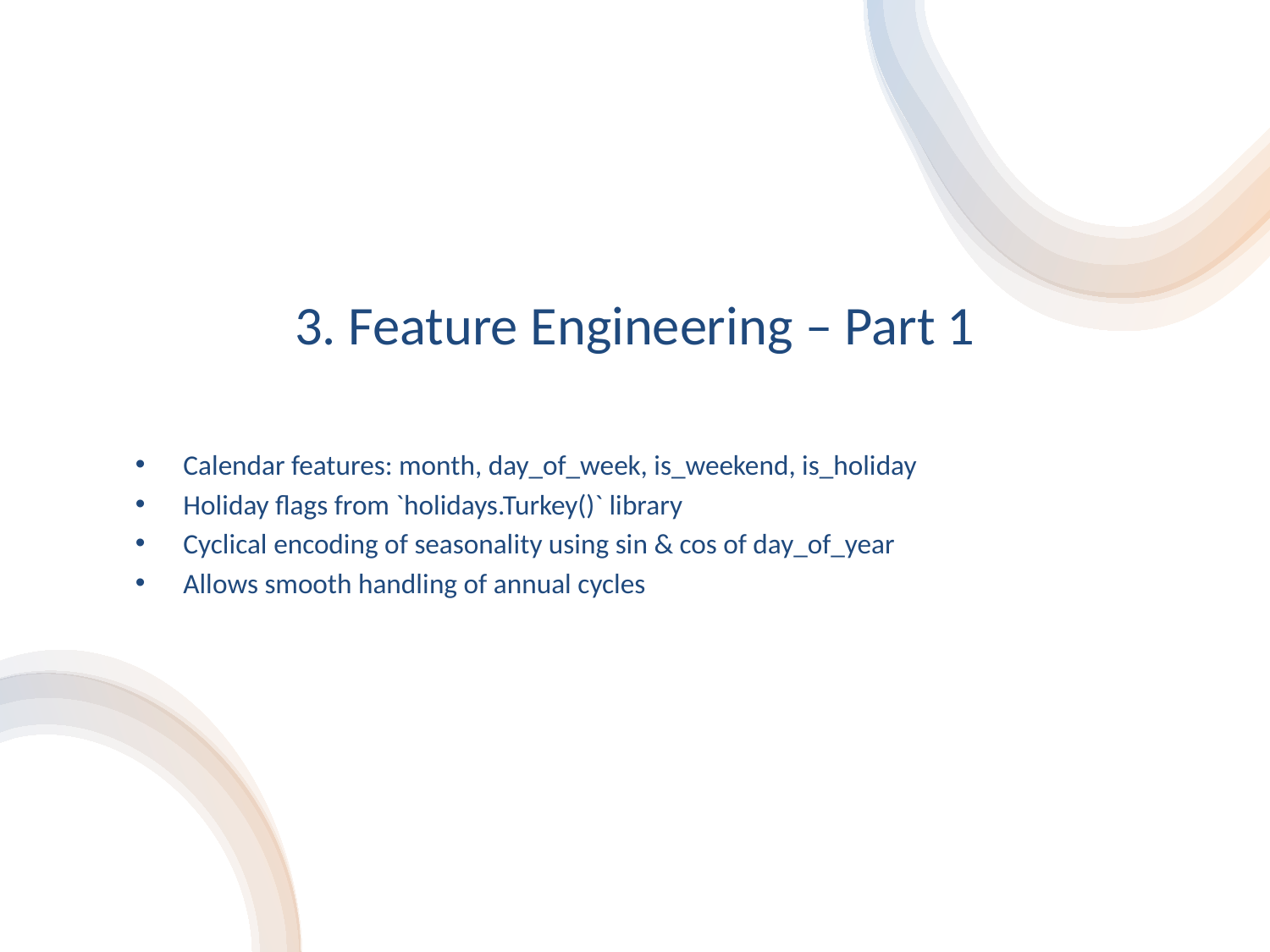

# 3. Feature Engineering – Part 1

Calendar features: month, day_of_week, is_weekend, is_holiday
Holiday flags from `holidays.Turkey()` library
Cyclical encoding of seasonality using sin & cos of day_of_year
Allows smooth handling of annual cycles